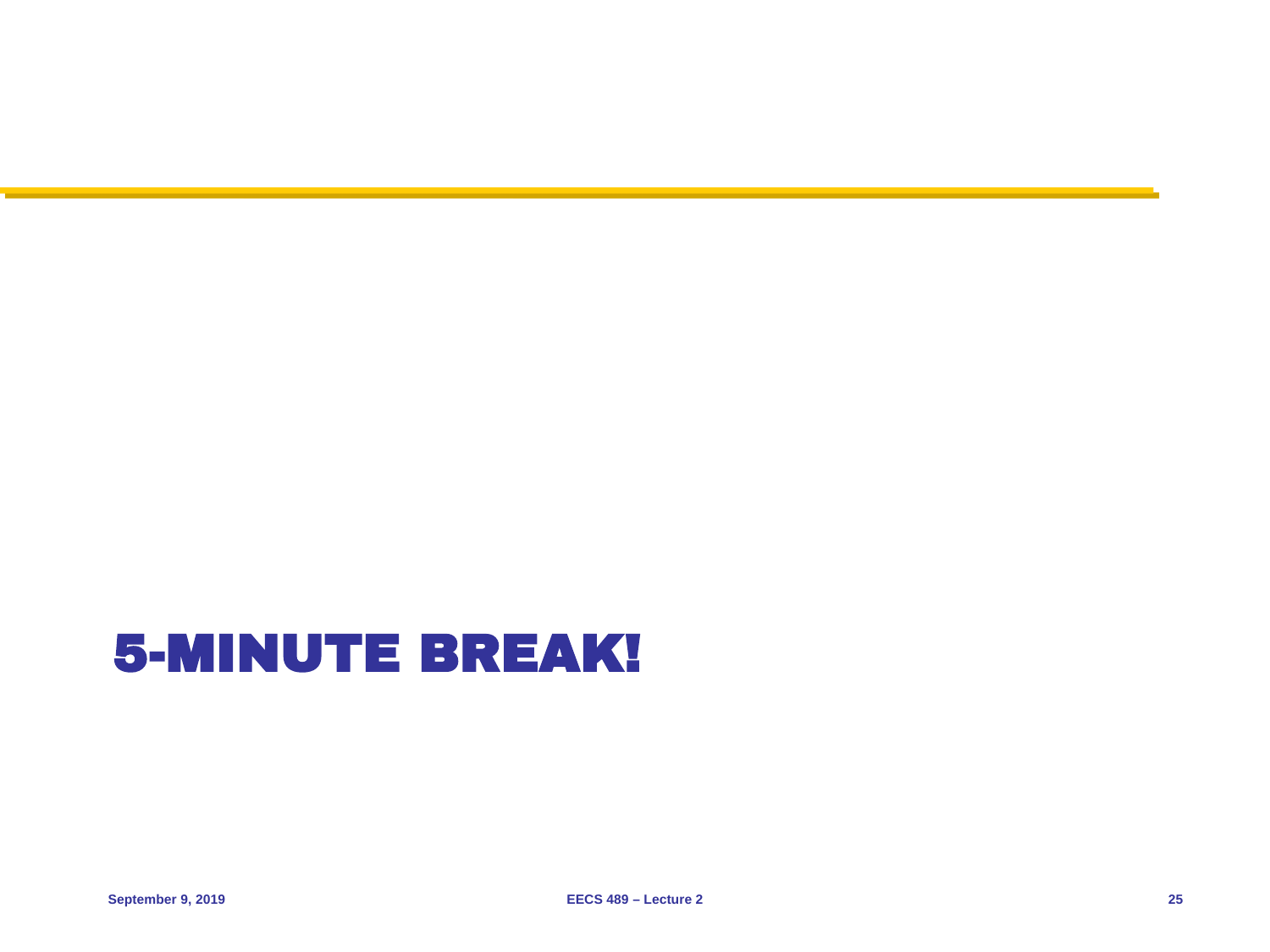

# 5-minute break!
September 9, 2019
EECS 489 – Lecture 2
25